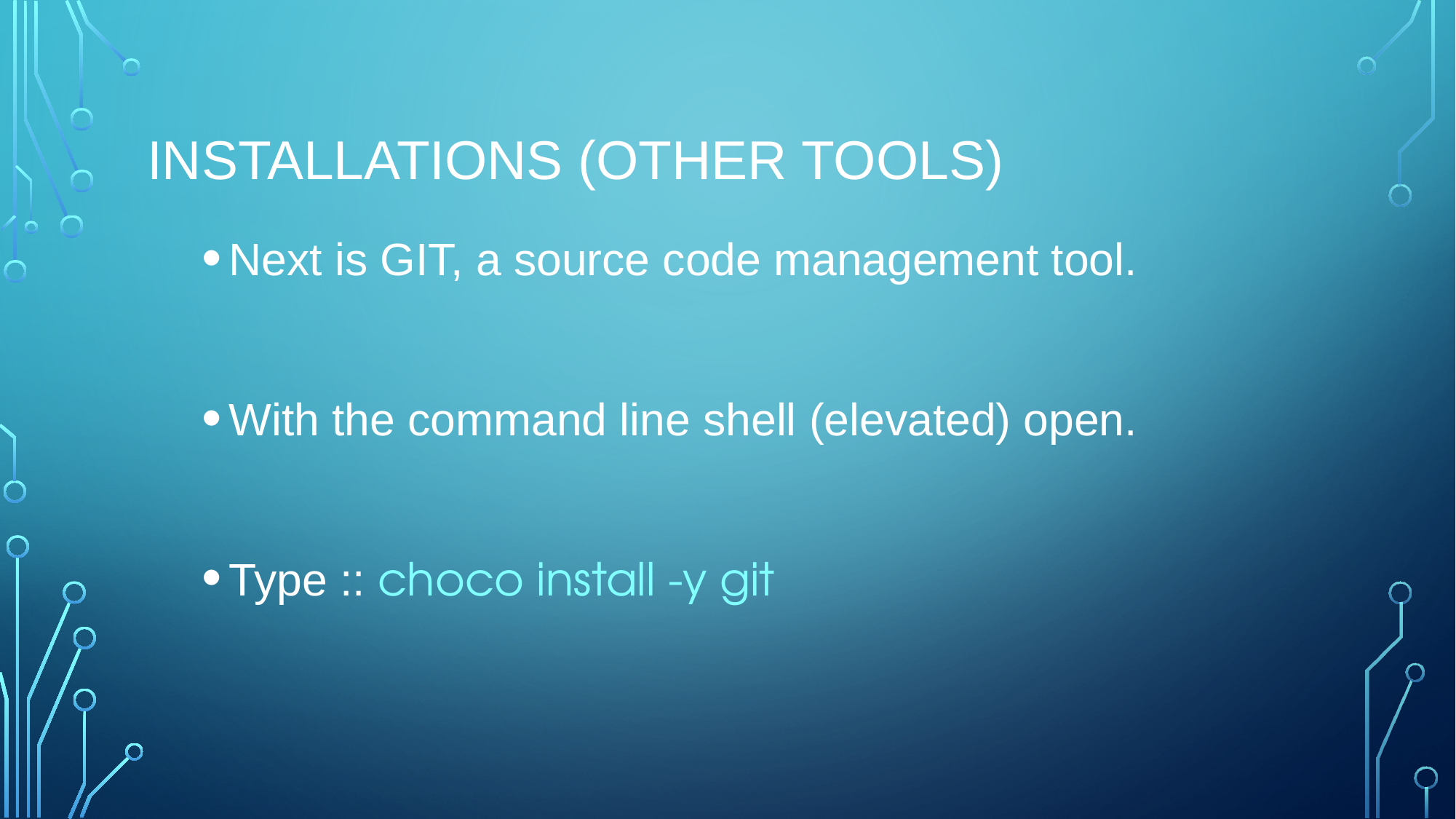

# Installations (Other Tools)
Next is GIT, a source code management tool.

With the command line shell (elevated) open.

Type :: choco install -y git